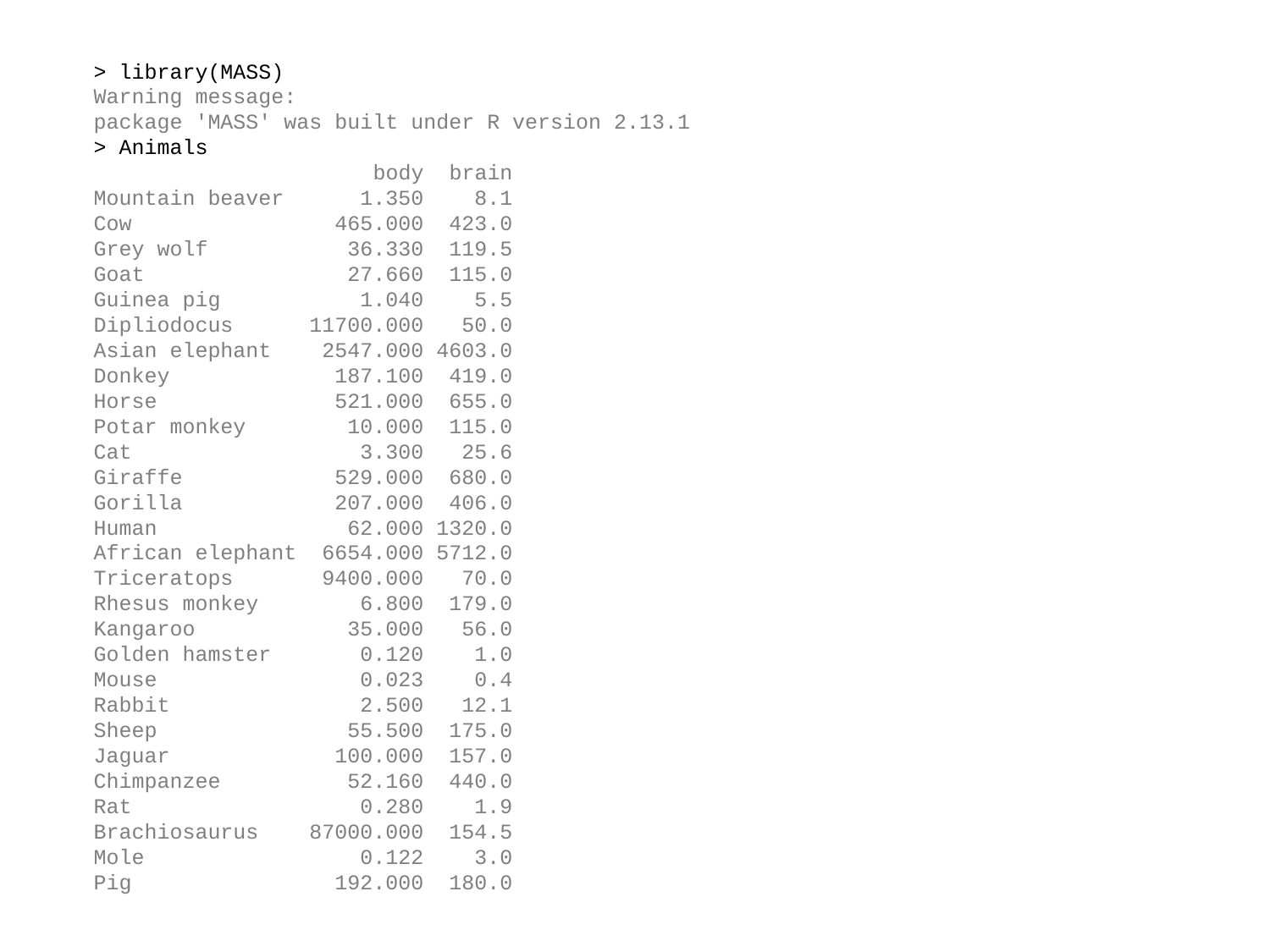

> library(MASS)
Warning message:
package 'MASS' was built under R version 2.13.1
> Animals
                      body  brain
Mountain beaver      1.350    8.1
Cow                465.000  423.0
Grey wolf           36.330  119.5
Goat                27.660  115.0
Guinea pig           1.040    5.5
Dipliodocus      11700.000   50.0
Asian elephant    2547.000 4603.0
Donkey             187.100  419.0
Horse              521.000  655.0
Potar monkey        10.000  115.0
Cat                  3.300   25.6
Giraffe            529.000  680.0
Gorilla            207.000  406.0
Human               62.000 1320.0
African elephant  6654.000 5712.0
Triceratops       9400.000   70.0
Rhesus monkey        6.800  179.0
Kangaroo            35.000   56.0
Golden hamster       0.120    1.0
Mouse                0.023    0.4
Rabbit               2.500   12.1
Sheep               55.500  175.0
Jaguar             100.000  157.0
Chimpanzee          52.160  440.0
Rat                  0.280    1.9
Brachiosaurus    87000.000  154.5
Mole                 0.122    3.0
Pig                192.000  180.0